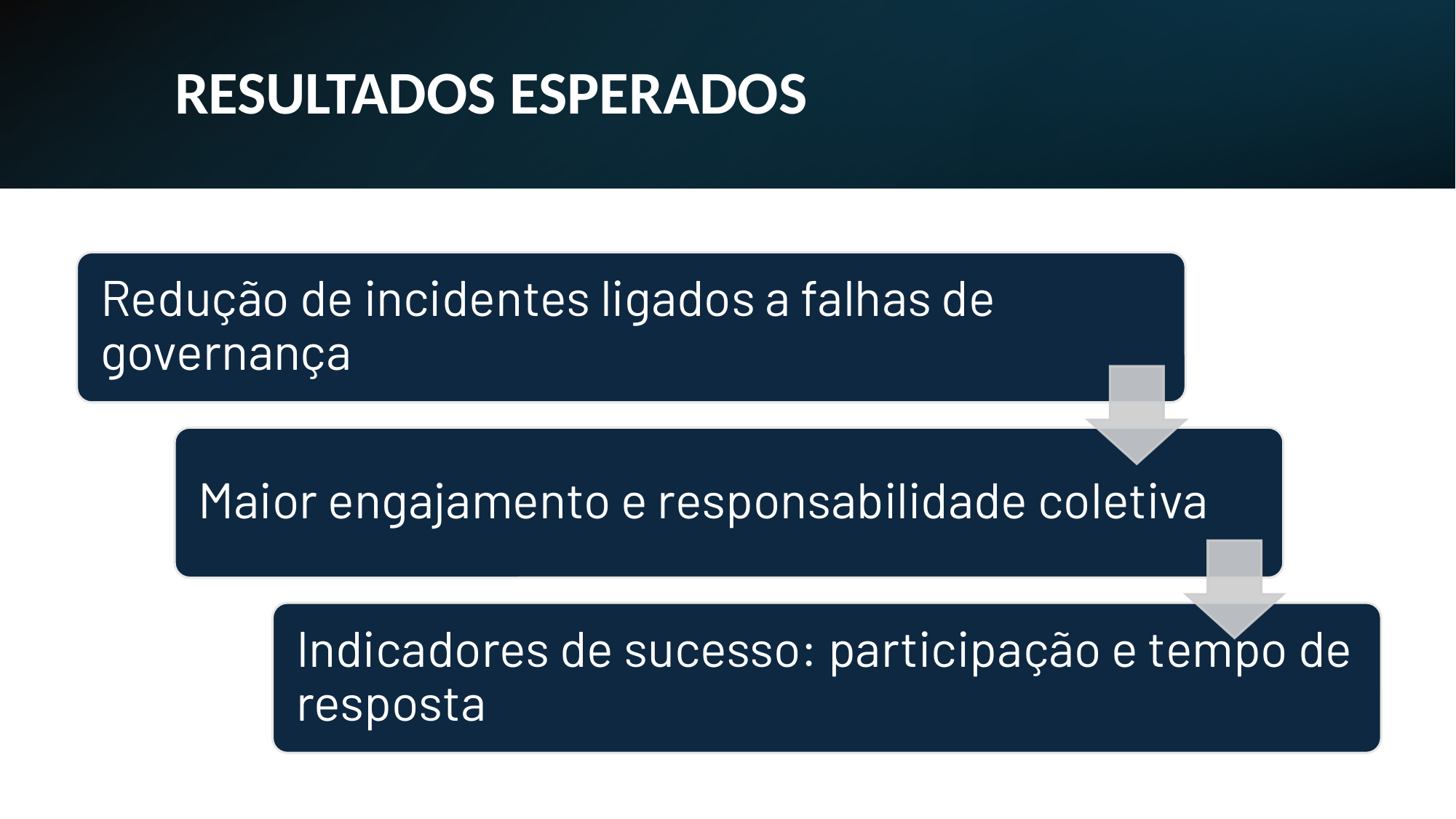

# RESULTADOS ESPERADOS
Redução de incidentes ligados a falhas de governança
Maior engajamento e responsabilidade coletiva
Indicadores de sucesso: participação e tempo de resposta